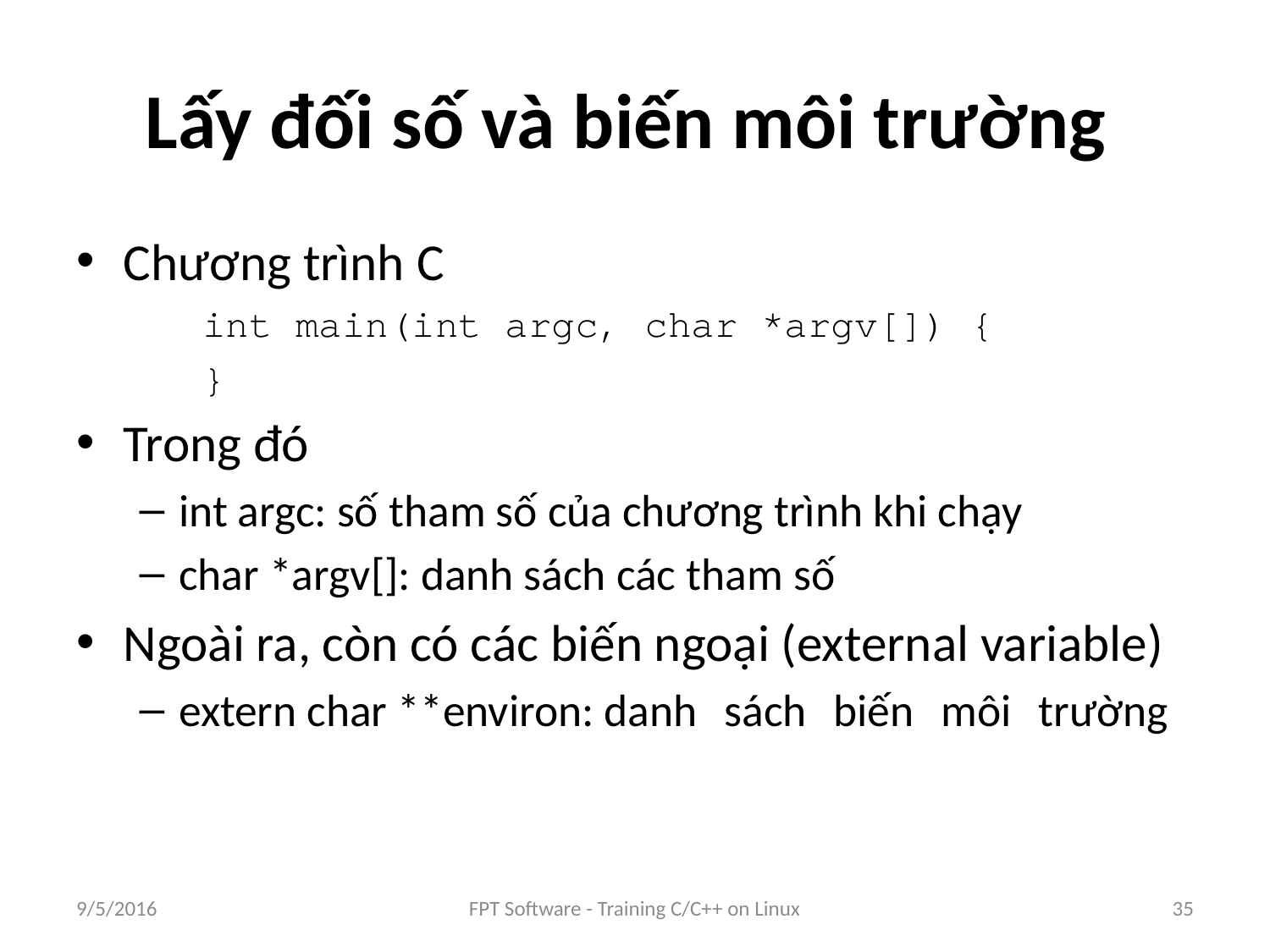

# Lấy đối số và biến môi trường
Chương trình C
int main(int argc, char *argv[]) {
}
Trong đó
int argc: số tham số của chương trình khi chạy
char *argv[]: danh sách các tham số
Ngoài ra, còn có các biến ngoại (external variable)
extern char **environ: danh sách biến môi trường

9/5/2016
FPT Software - Training C/C++ on Linux
35